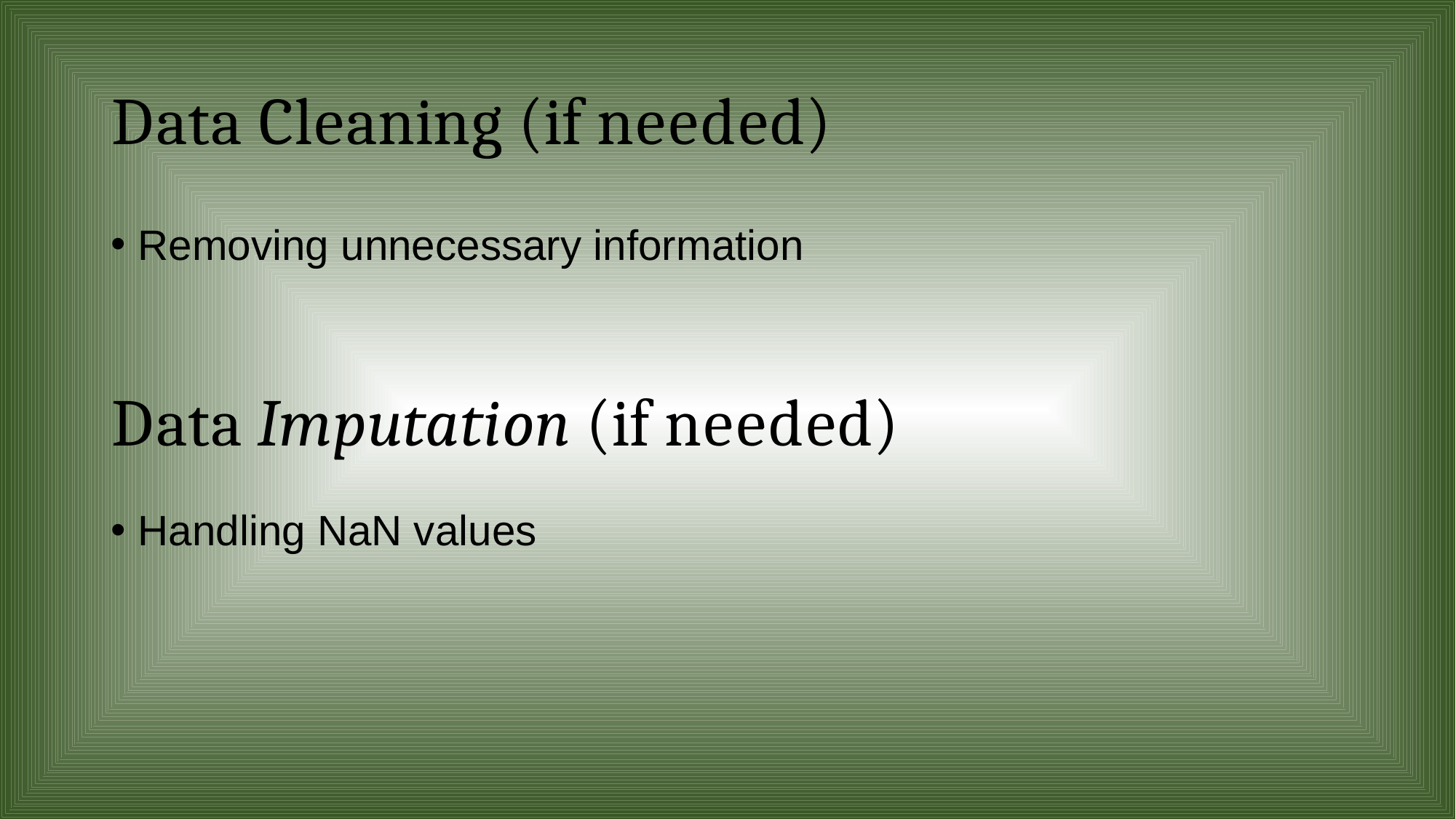

# Data Cleaning (if needed)
Removing unnecessary information
Data Imputation (if needed)
Handling NaN values